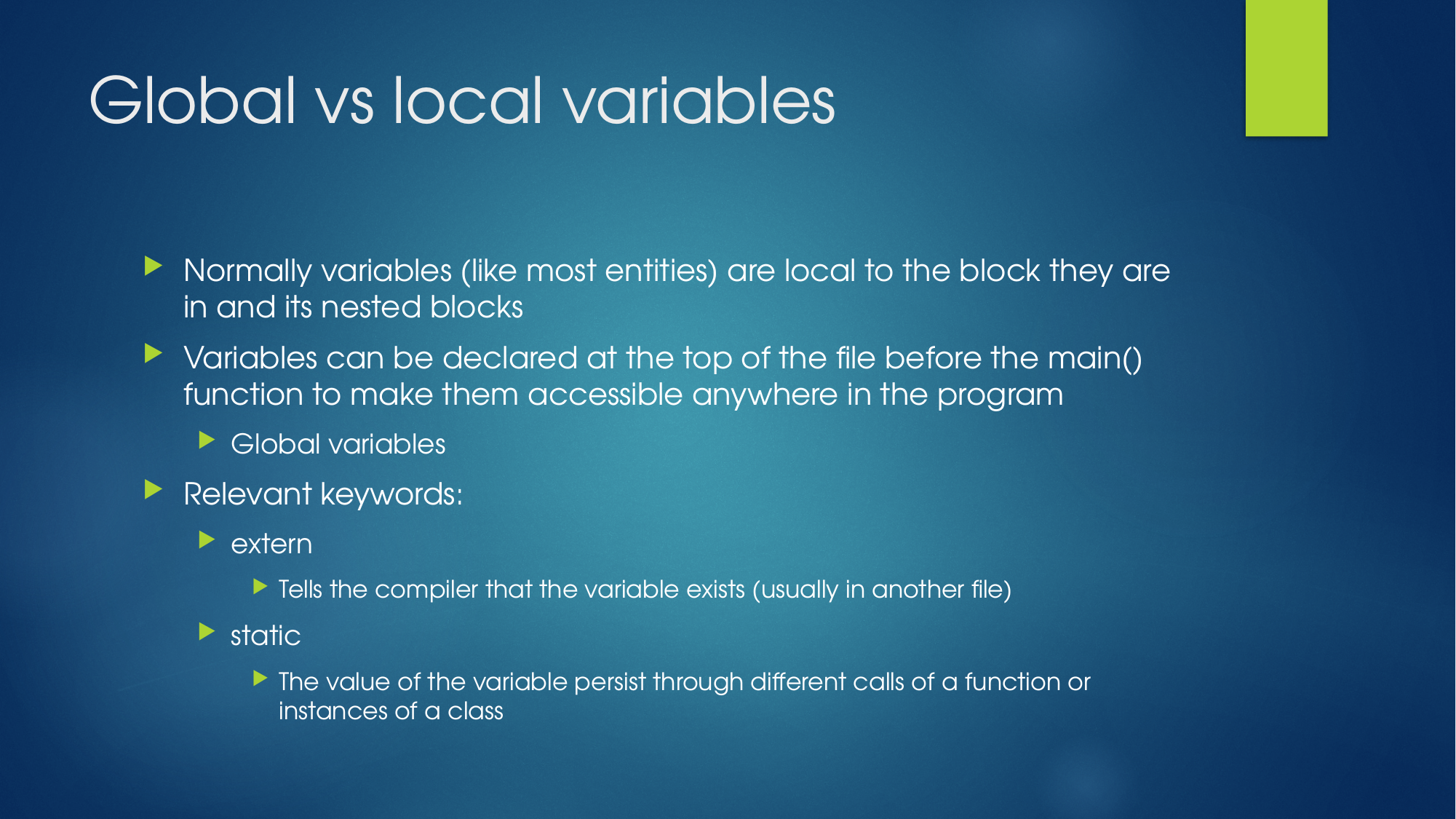

# Global vs local variables
Normally variables (like most entities) are local to the block they are in and its nested blocks
Variables can be declared at the top of the file before the main() function to make them accessible anywhere in the program
Global variables
Relevant keywords:
extern
Tells the compiler that the variable exists (usually in another file)
static
The value of the variable persist through different calls of a function or instances of a class